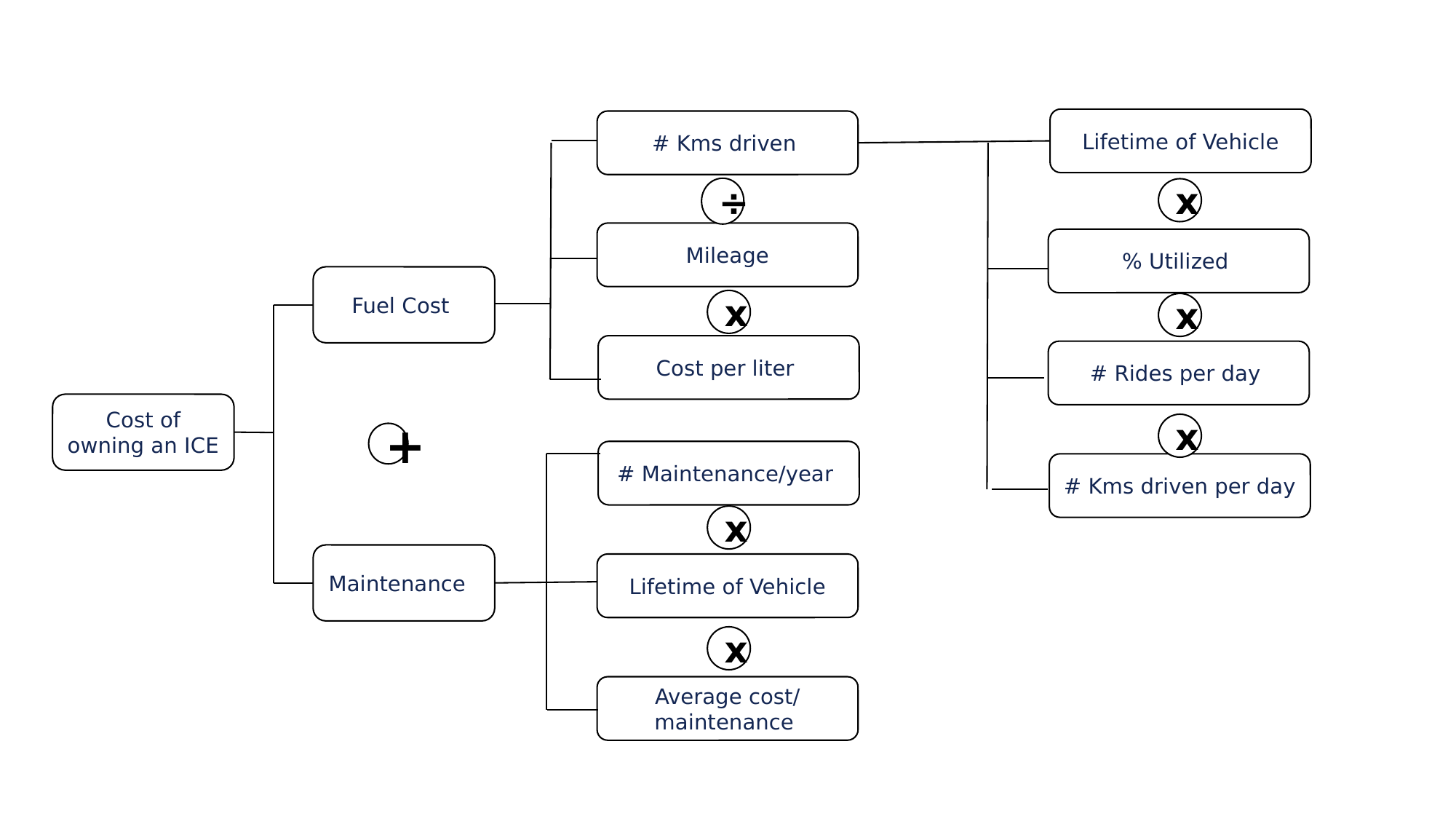

Lifetime of Vehicle
# Kms driven
÷
x
Mileage
% Utilized
Fuel Cost
x
x
Cost per liter
# Rides per day
Cost of owning an ICE
x
+
# Maintenance/year
# Kms driven per day
x
Maintenance
Lifetime of Vehicle
x
Average cost/ maintenance